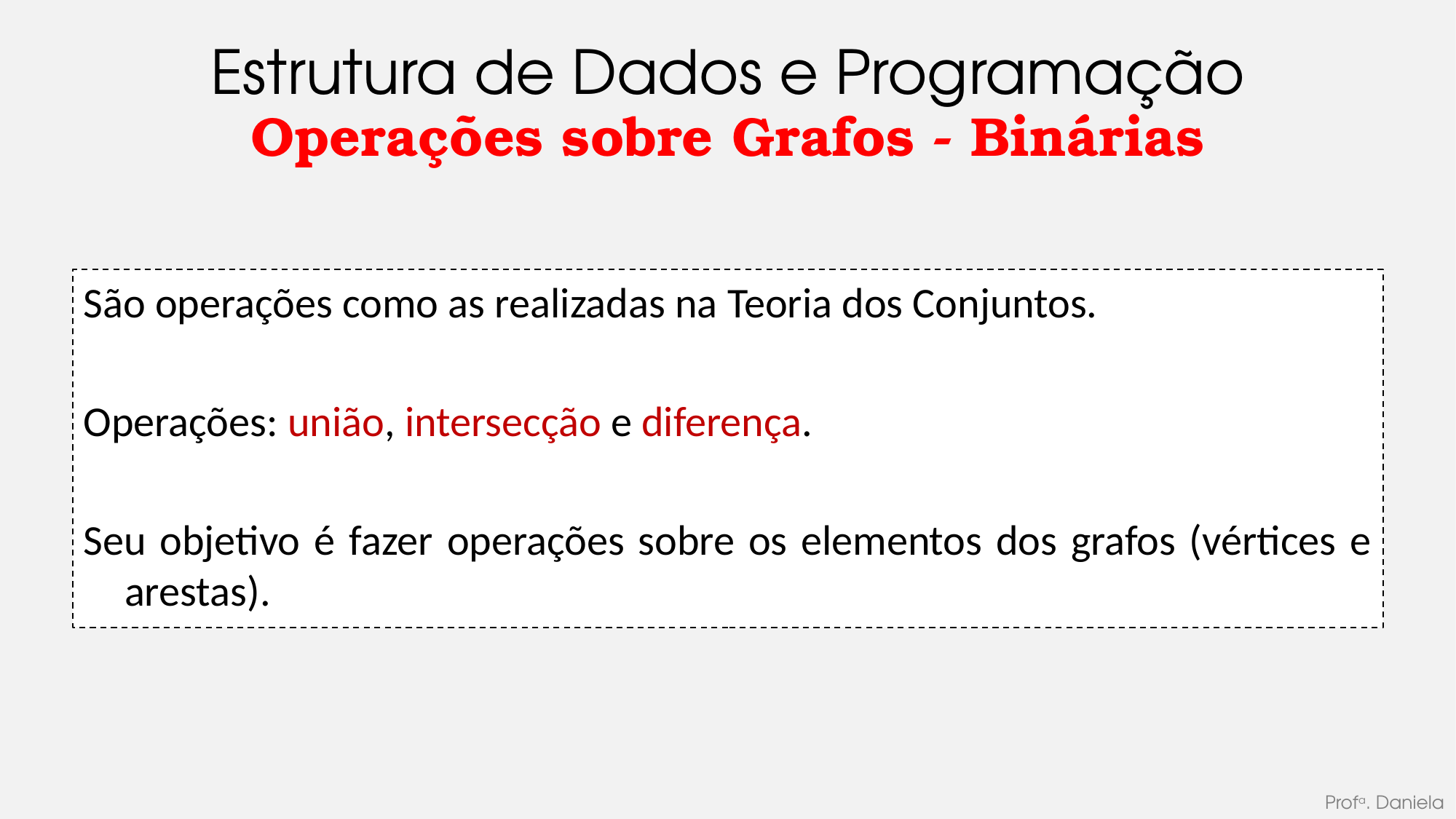

Estrutura de Dados e Programação

Operações sobre Grafos - Binárias

São operações como as realizadas na Teoria dos Conjuntos.

Operações: união, intersecção e diferença.

Seu objetivo é fazer operações sobre os elementos dos grafos (vértices e arestas).
Profa. Daniela